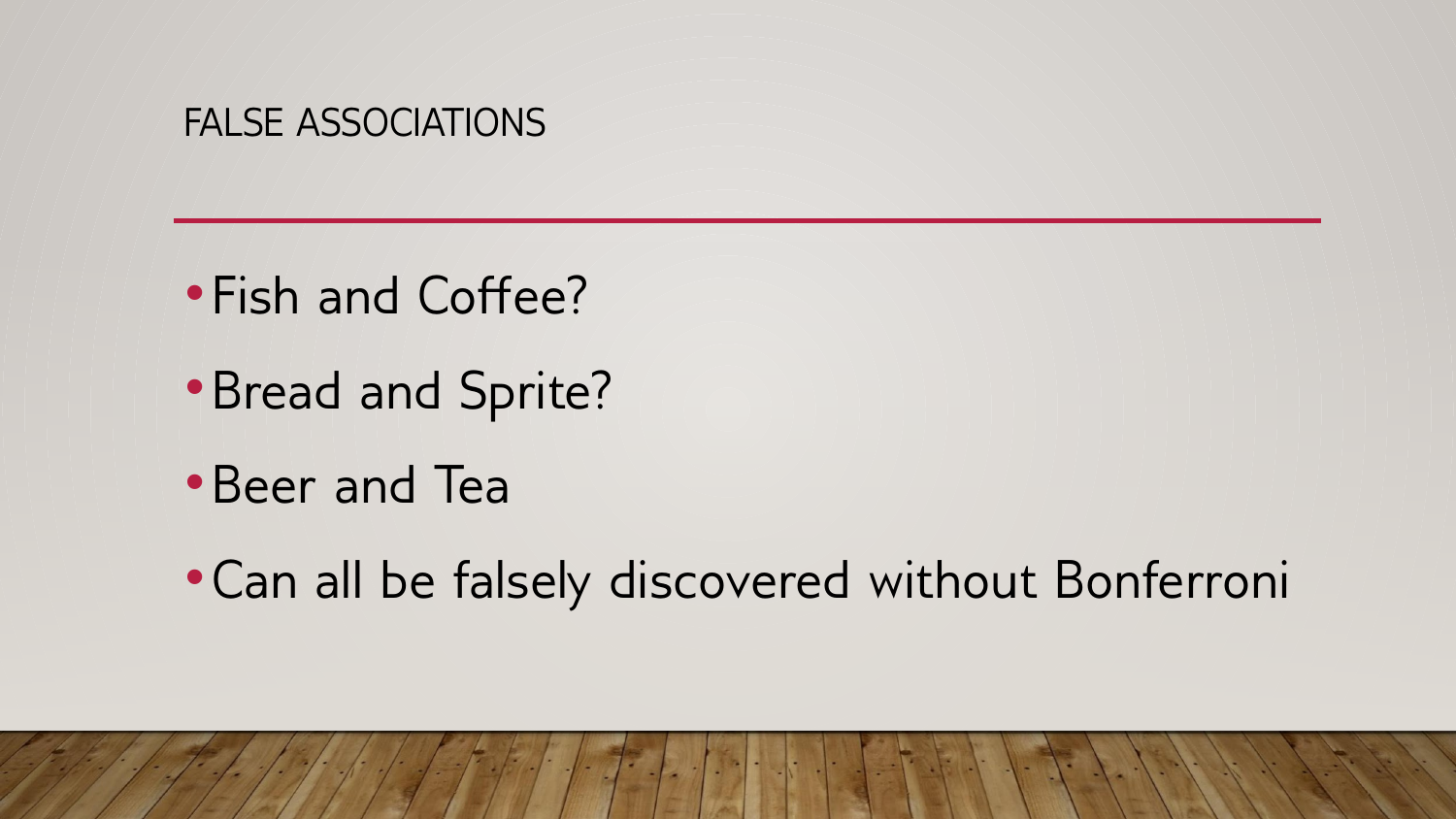

# FALSE ASSOCIATIONS
Fish and Coffee?
Bread and Sprite?
Beer and Tea
Can all be falsely discovered without Bonferroni